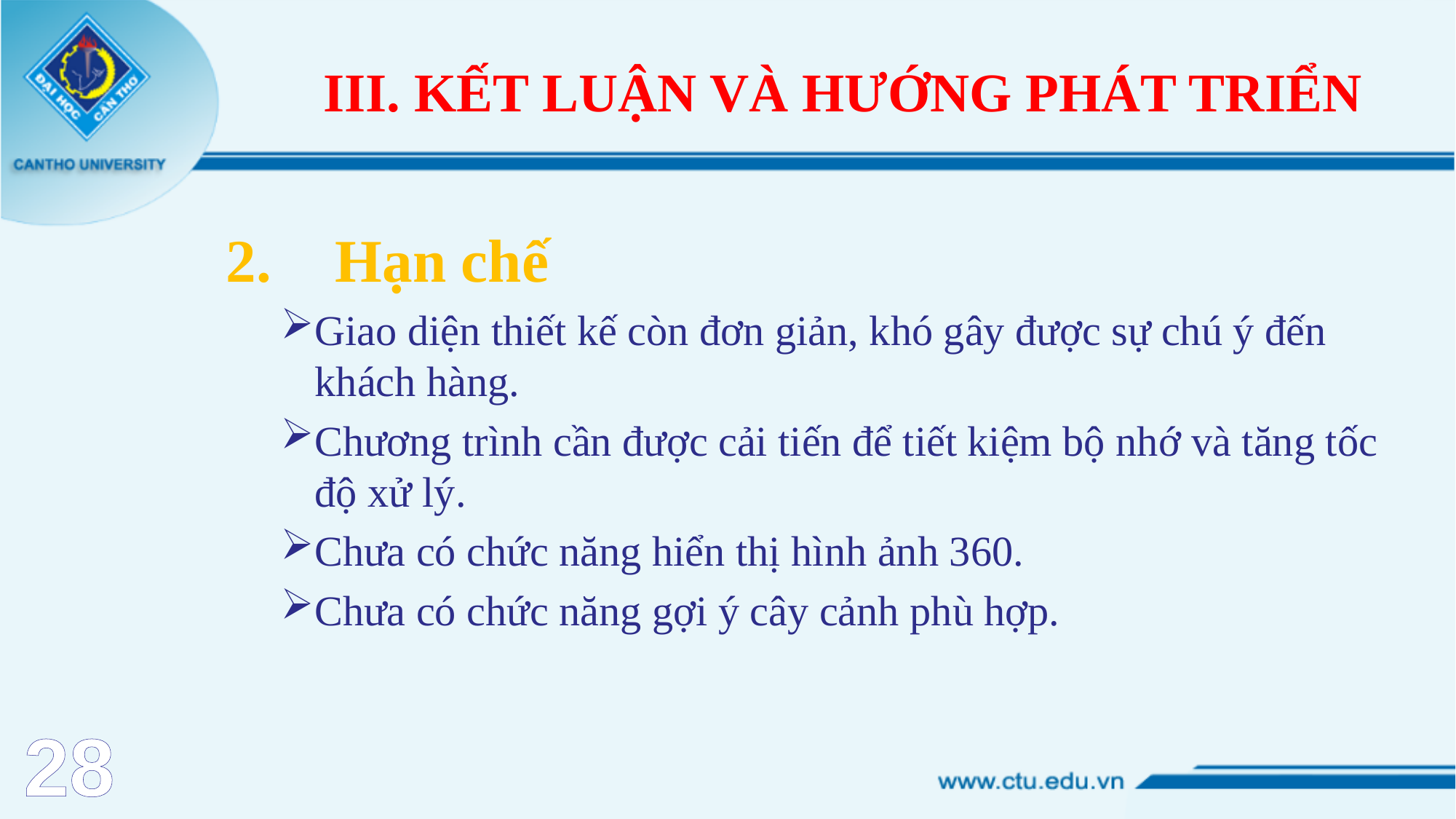

# III. KẾT LUẬN VÀ HƯỚNG PHÁT TRIỂN
2.	Hạn chế
Giao diện thiết kế còn đơn giản, khó gây được sự chú ý đến khách hàng.
Chương trình cần được cải tiến để tiết kiệm bộ nhớ và tăng tốc độ xử lý.
Chưa có chức năng hiển thị hình ảnh 360.
Chưa có chức năng gợi ý cây cảnh phù hợp.

28